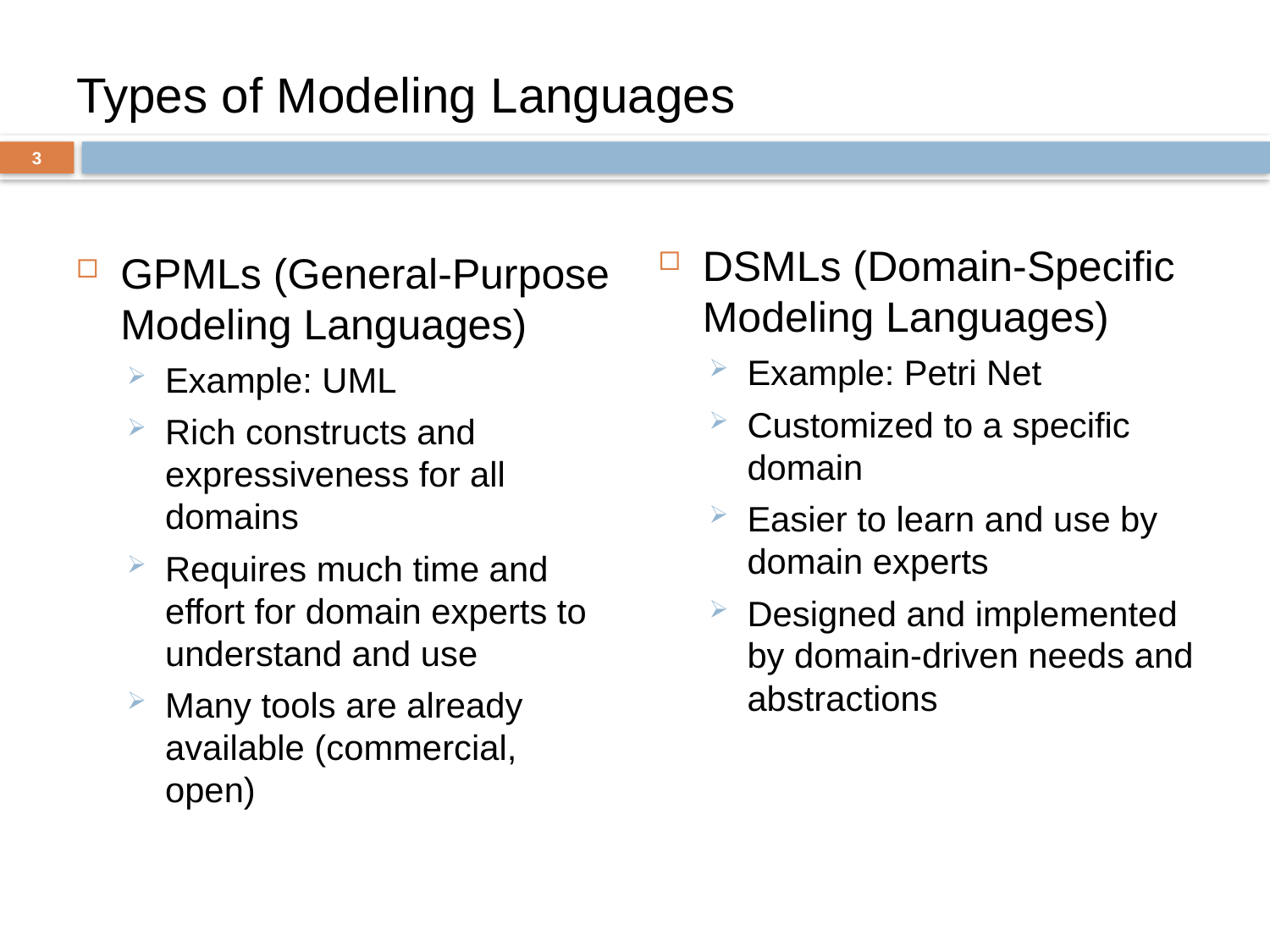

# Types of Modeling Languages
3
DSMLs (Domain-Specific Modeling Languages)
Example: Petri Net
Customized to a specific domain
Easier to learn and use by domain experts
Designed and implemented by domain-driven needs and abstractions

GPMLs (General-Purpose Modeling Languages)
Example: UML
Rich constructs and expressiveness for all domains
Requires much time and effort for domain experts to understand and use
Many tools are already available (commercial, open)